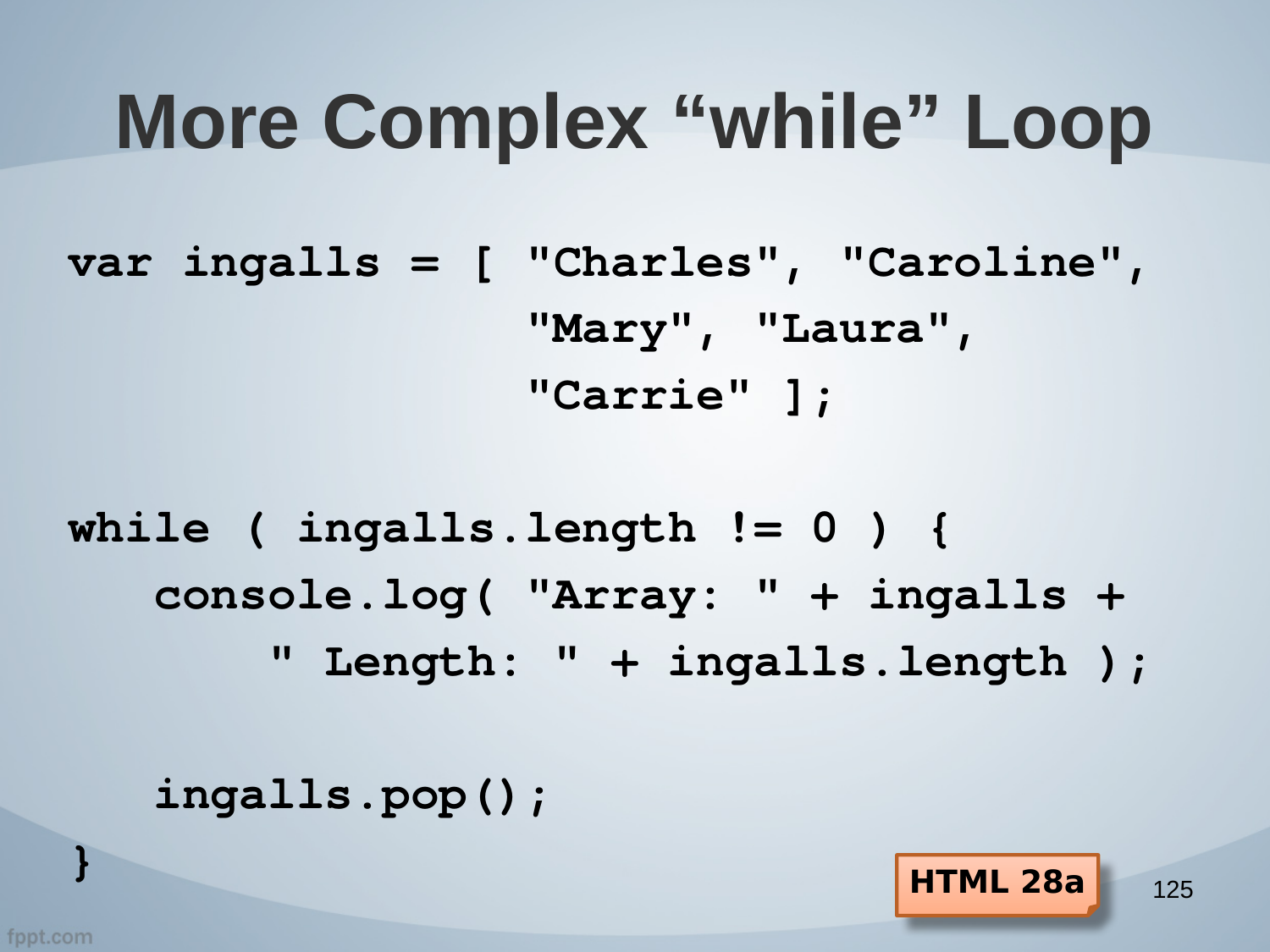

# More Complex “while” Loop
var ingalls = [ "Charles", "Caroline",
                "Mary", "Laura",
                "Carrie" ];

while ( ingalls.length != 0 ) {
   console.log( "Array: " + ingalls +
       " Length: " + ingalls.length );

   ingalls.pop();
}
HTML 28a
125